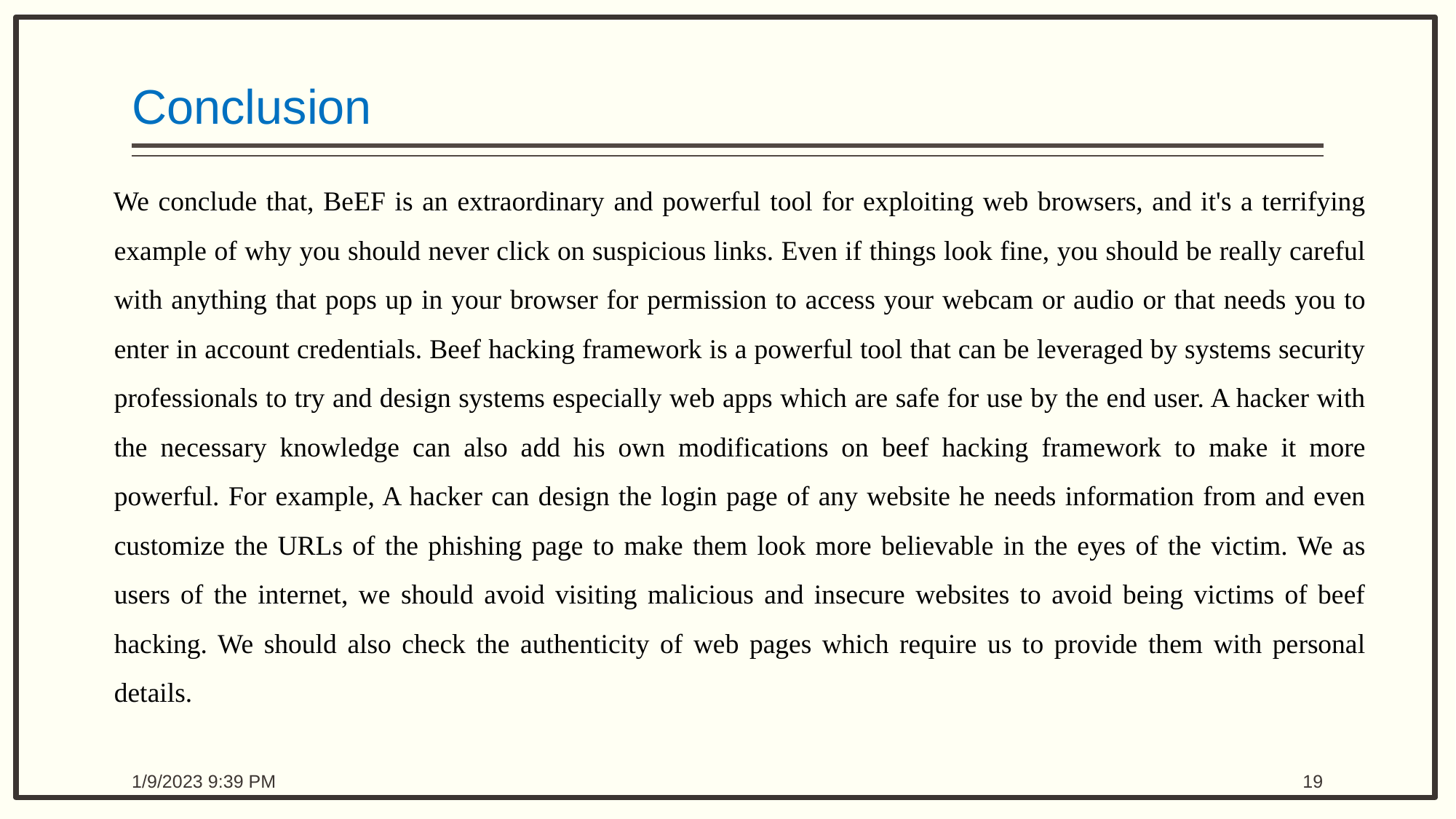

# Conclusion

We conclude that, BeEF is an extraordinary and powerful tool for exploiting web browsers, and it's a terrifying example of why you should never click on suspicious links. Even if things look fine, you should be really careful with anything that pops up in your browser for permission to access your webcam or audio or that needs you to enter in account credentials. Beef hacking framework is a powerful tool that can be leveraged by systems security professionals to try and design systems especially web apps which are safe for use by the end user. A hacker with the necessary knowledge can also add his own modifications on beef hacking framework to make it more powerful. For example, A hacker can design the login page of any website he needs information from and even customize the URLs of the phishing page to make them look more believable in the eyes of the victim. We as users of the internet, we should avoid visiting malicious and insecure websites to avoid being victims of beef hacking. We should also check the authenticity of web pages which require us to provide them with personal details.
1/9/2023 9:39 PM
19